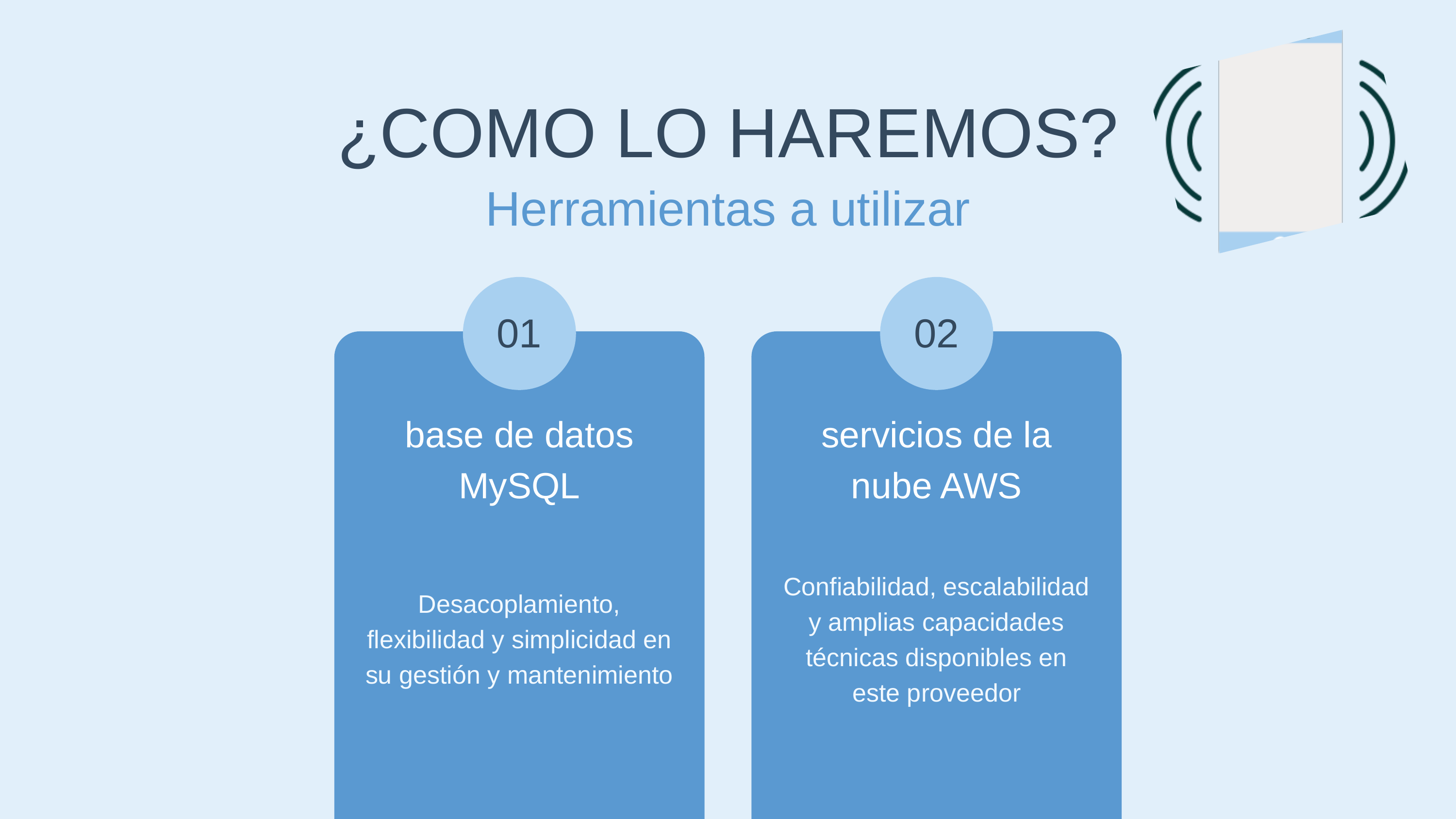

¿COMO LO HAREMOS?
Herramientas a utilizar

01

02

base de datos MySQL
servicios de la nube AWS
Confiabilidad, escalabilidad y amplias capacidades técnicas disponibles en este proveedor
Desacoplamiento, flexibilidad y simplicidad en su gestión y mantenimiento